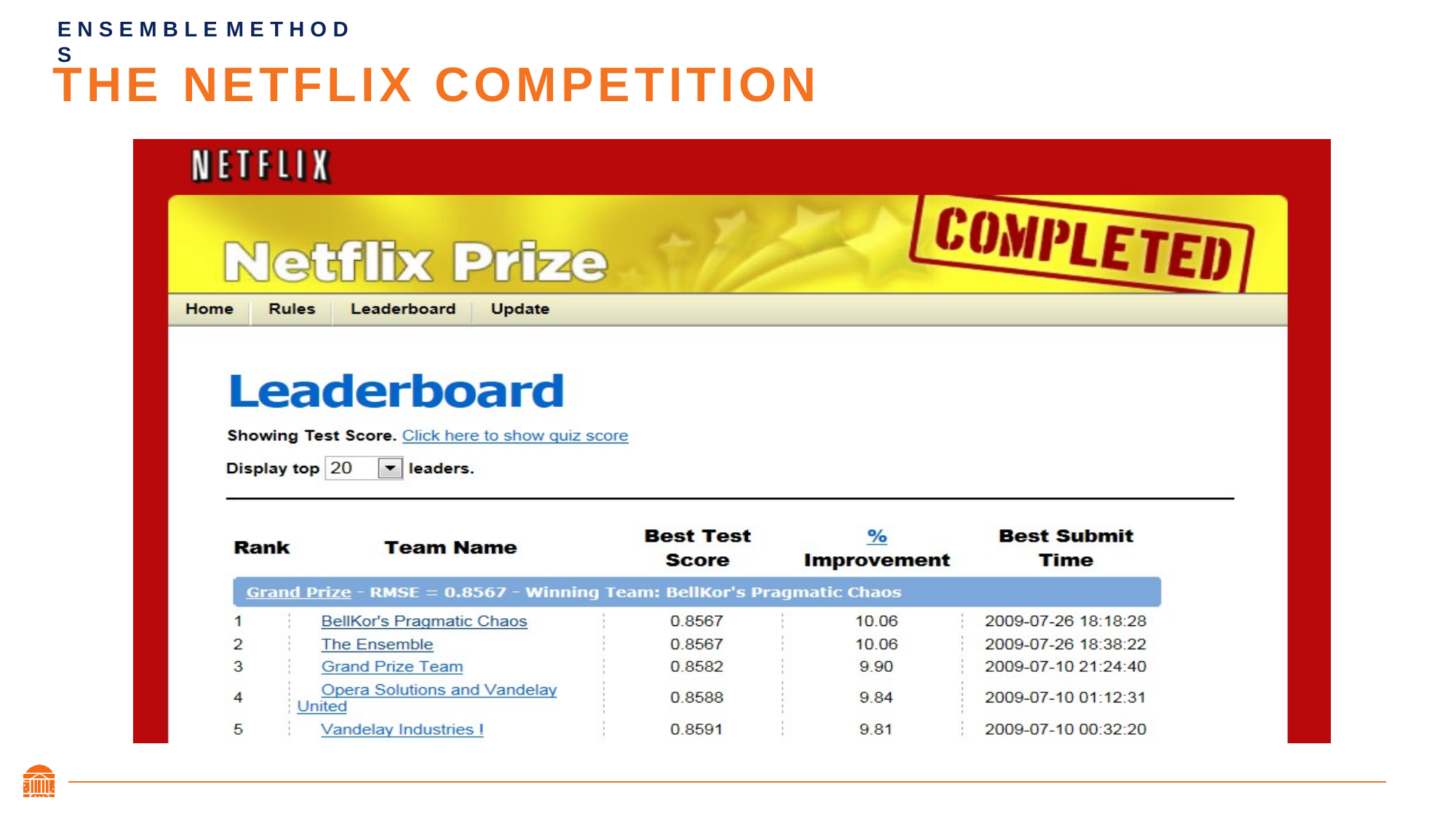

E N S E M B L E M E T H O D S
# THE	NETFLIX	COMPETITION